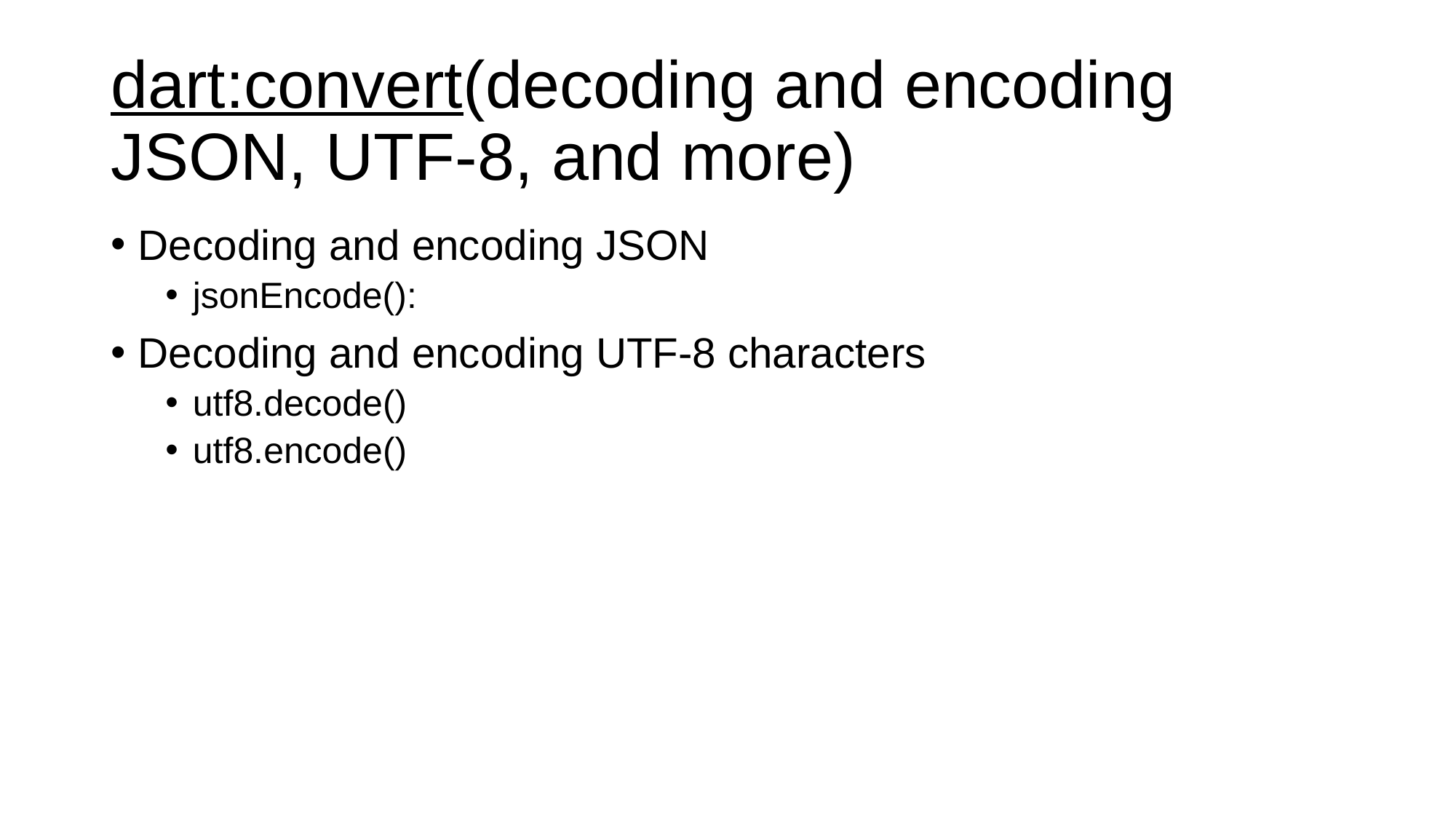

# dart:convert(decoding and encoding JSON, UTF-8, and more)
Decoding and encoding JSON
jsonEncode():
Decoding and encoding UTF-8 characters
utf8.decode()
utf8.encode()